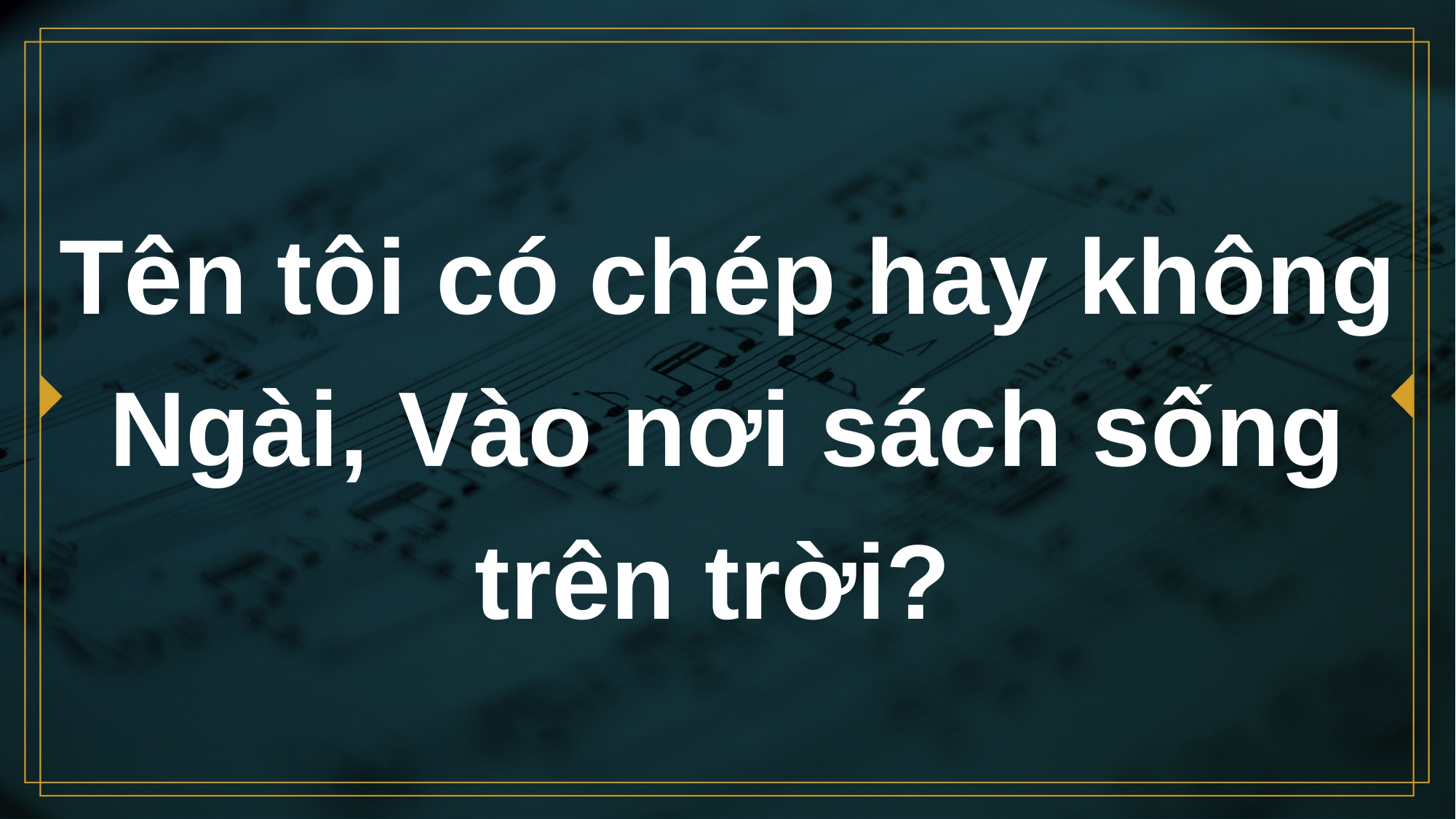

# Tên tôi có chép hay không Ngài, Vào nơi sách sống trên trời?